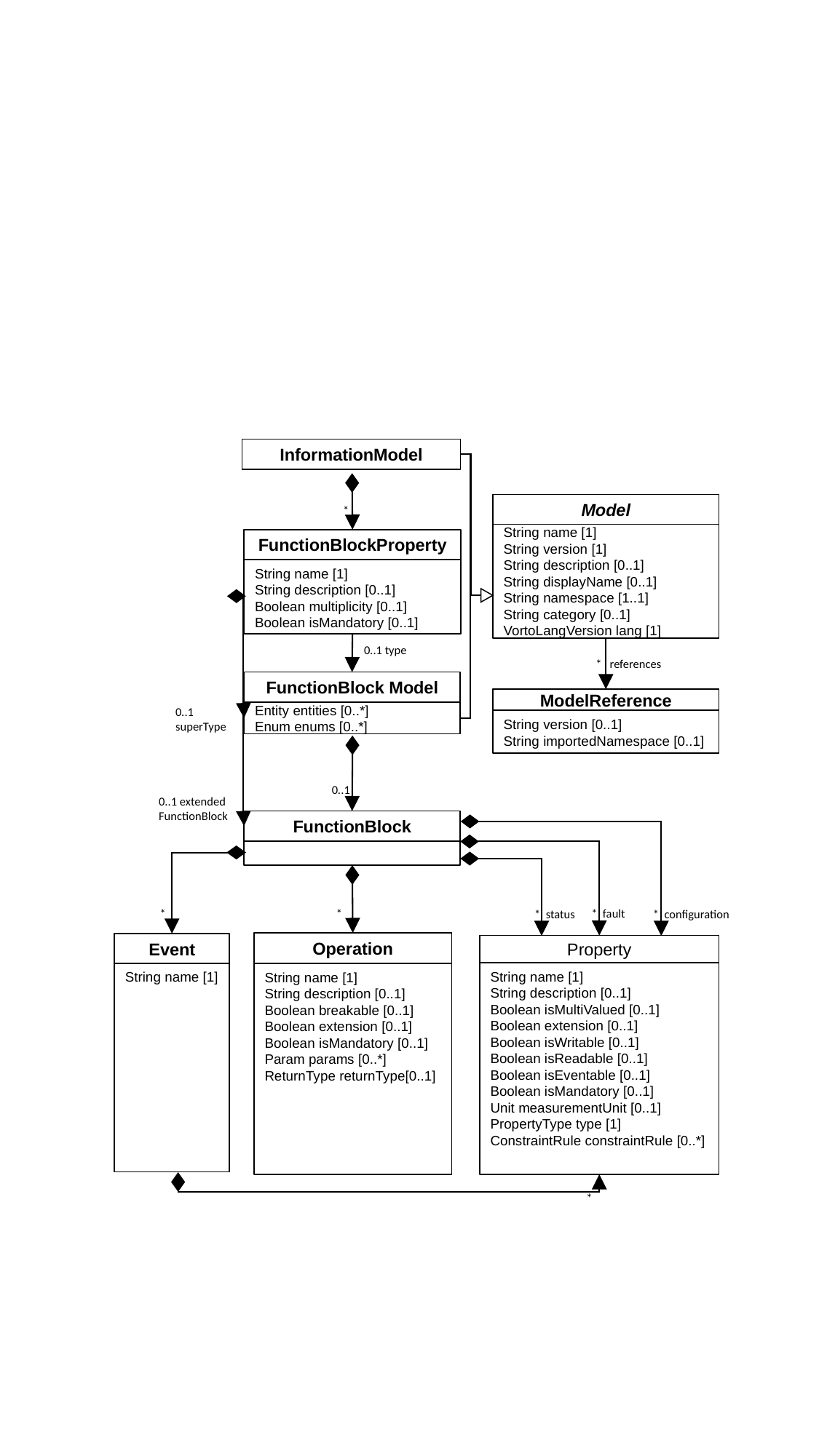

InformationModel

Model
String name [1]
String version [1]
String description [0..1]
String displayName [0..1]
String namespace [1..1]
String category [0..1]
VortoLangVersion lang [1]
*
FunctionBlockProperty
String name [1]
String description [0..1]
Boolean multiplicity [0..1]
Boolean isMandatory [0..1]

0..1 type
*   references
FunctionBlock Model
Entity entities [0..*]
Enum enums [0..*]
ModelReference
String version [0..1]
String importedNamespace [0..1]
0..1
superType

0..1
0..1 extended
FunctionBlock
FunctionBlock

*
*  fault
*
*  status
*  configuration
Operation
String name [1]
String description [0..1]
Boolean breakable [0..1]
Boolean extension [0..1]
Boolean isMandatory [0..1]
Param params [0..*]
ReturnType returnType[0..1]

Event
String name [1]
Property
String name [1]
String description [0..1]
Boolean isMultiValued [0..1]
Boolean extension [0..1]
Boolean isWritable [0..1]
Boolean isReadable [0..1]
Boolean isEventable [0..1]
Boolean isMandatory [0..1]
Unit measurementUnit [0..1]
PropertyType type [1]
ConstraintRule constraintRule [0..*]

*